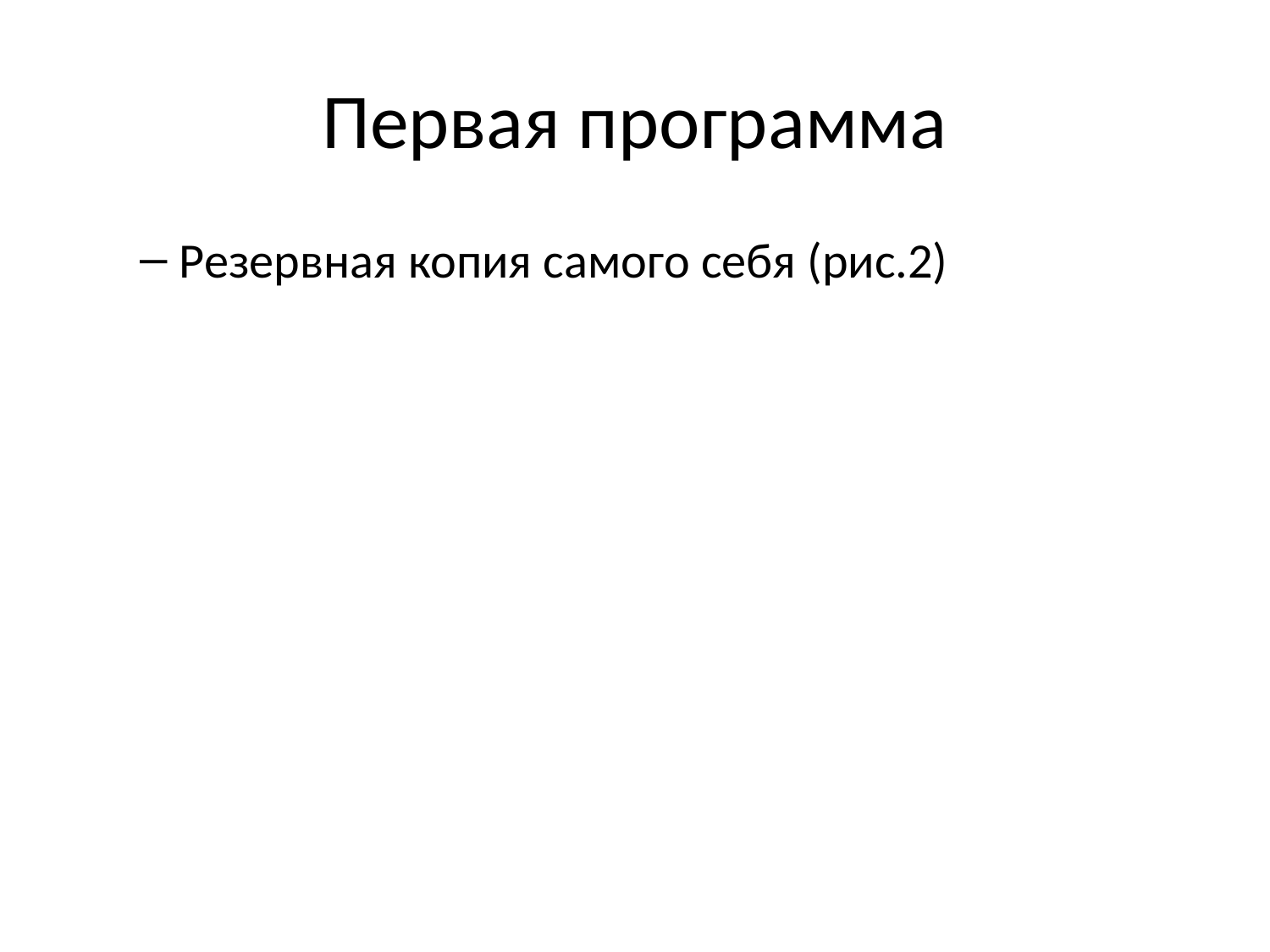

# Первая программа
Резервная копия самого себя (рис.2)